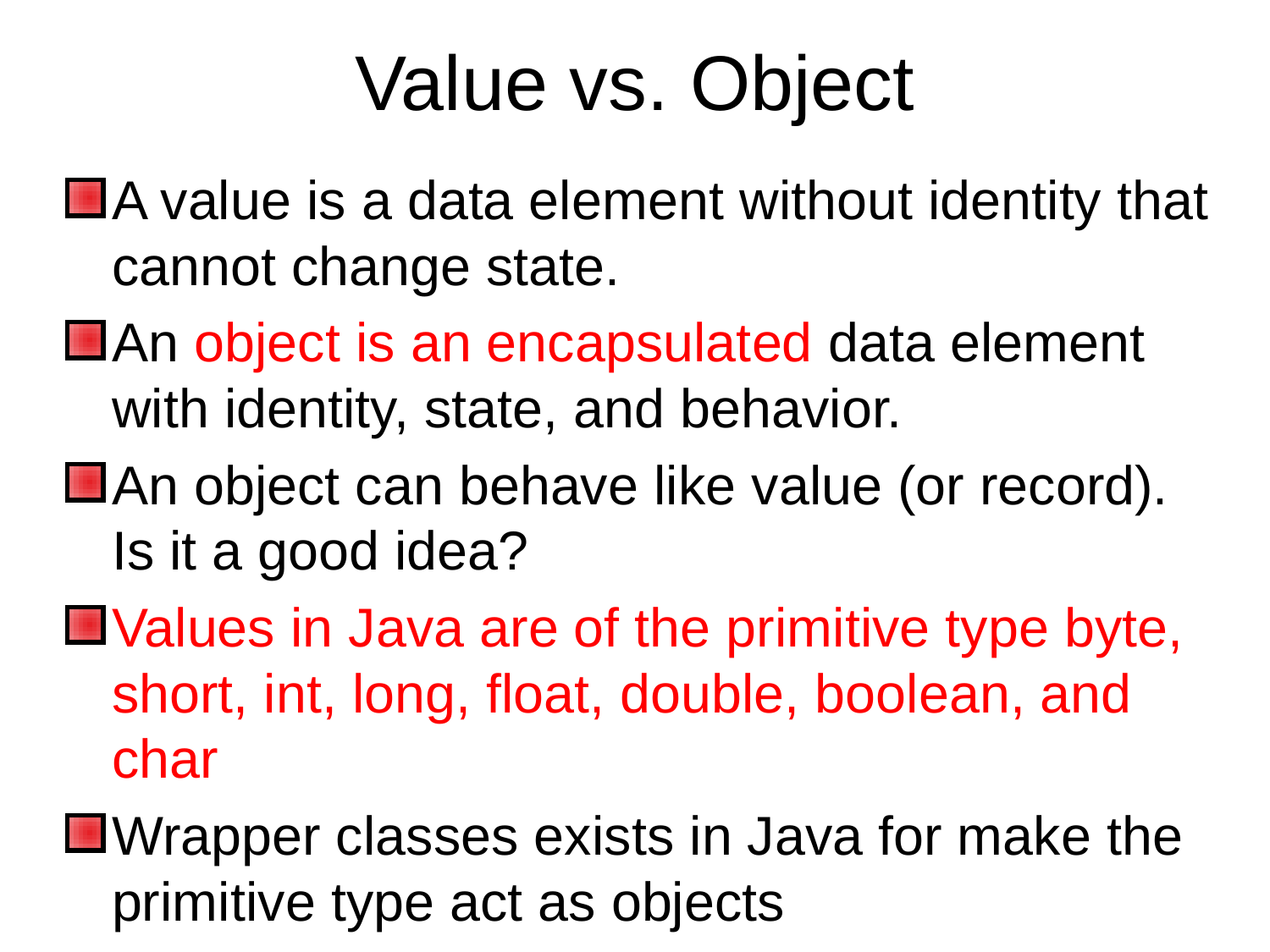

# Value vs. Object
A value is a data element without identity that cannot change state.
An object is an encapsulated data element with identity, state, and behavior.
An object can behave like value (or record). Is it a good idea?
Values in Java are of the primitive type byte, short, int, long, float, double, boolean, and char
Wrapper classes exists in Java for make the primitive type act as objects